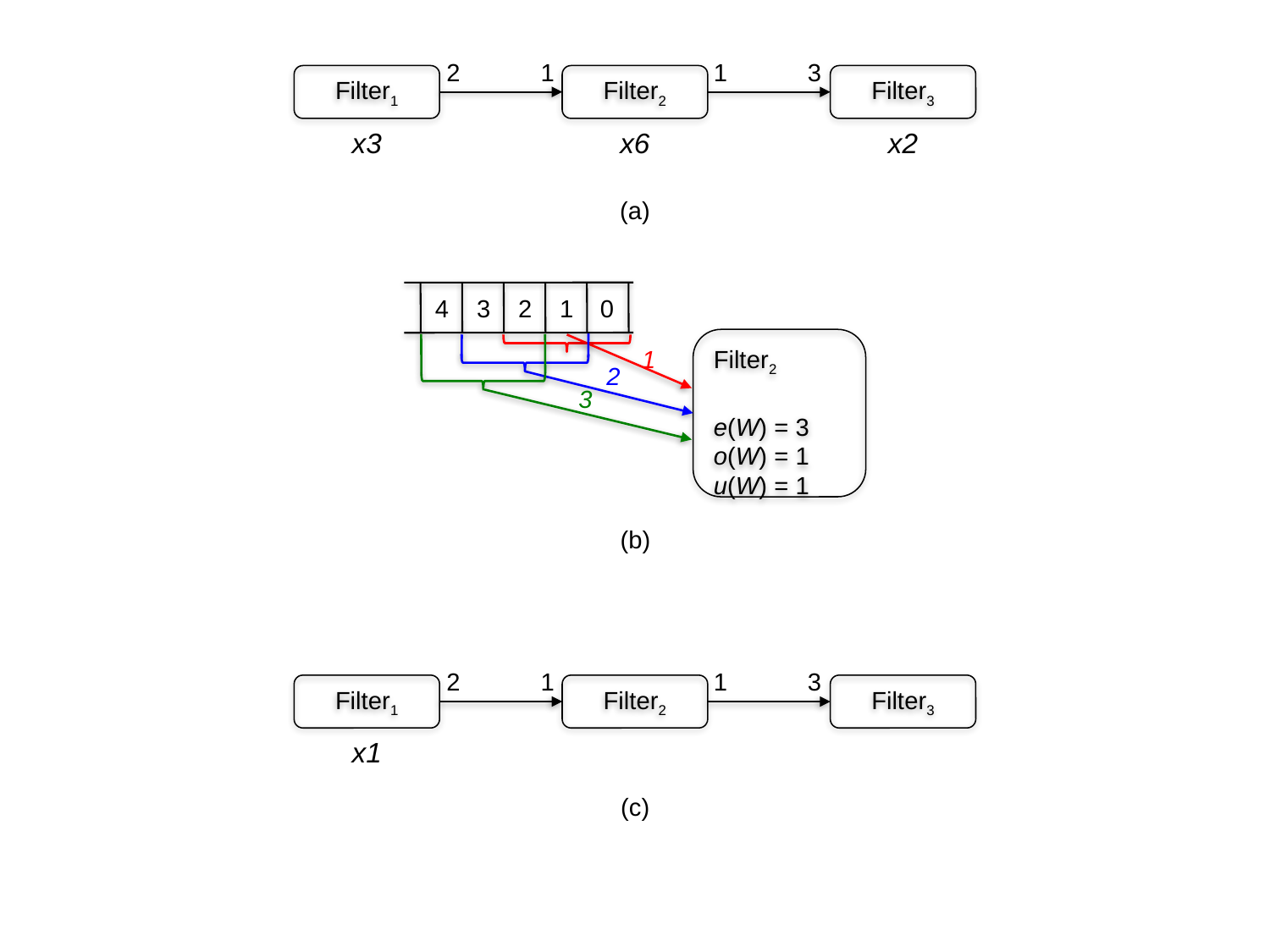

2
1
1
3
Filter1
Filter2
Filter3
x3
x6
x2
(a)
4
3
2
1
0

Filter2

e(W) = 3
o(W) = 1
u(W) = 1

1
2
3
(b)
2
1
1
3
Filter1
Filter2
Filter3
x1
(c)